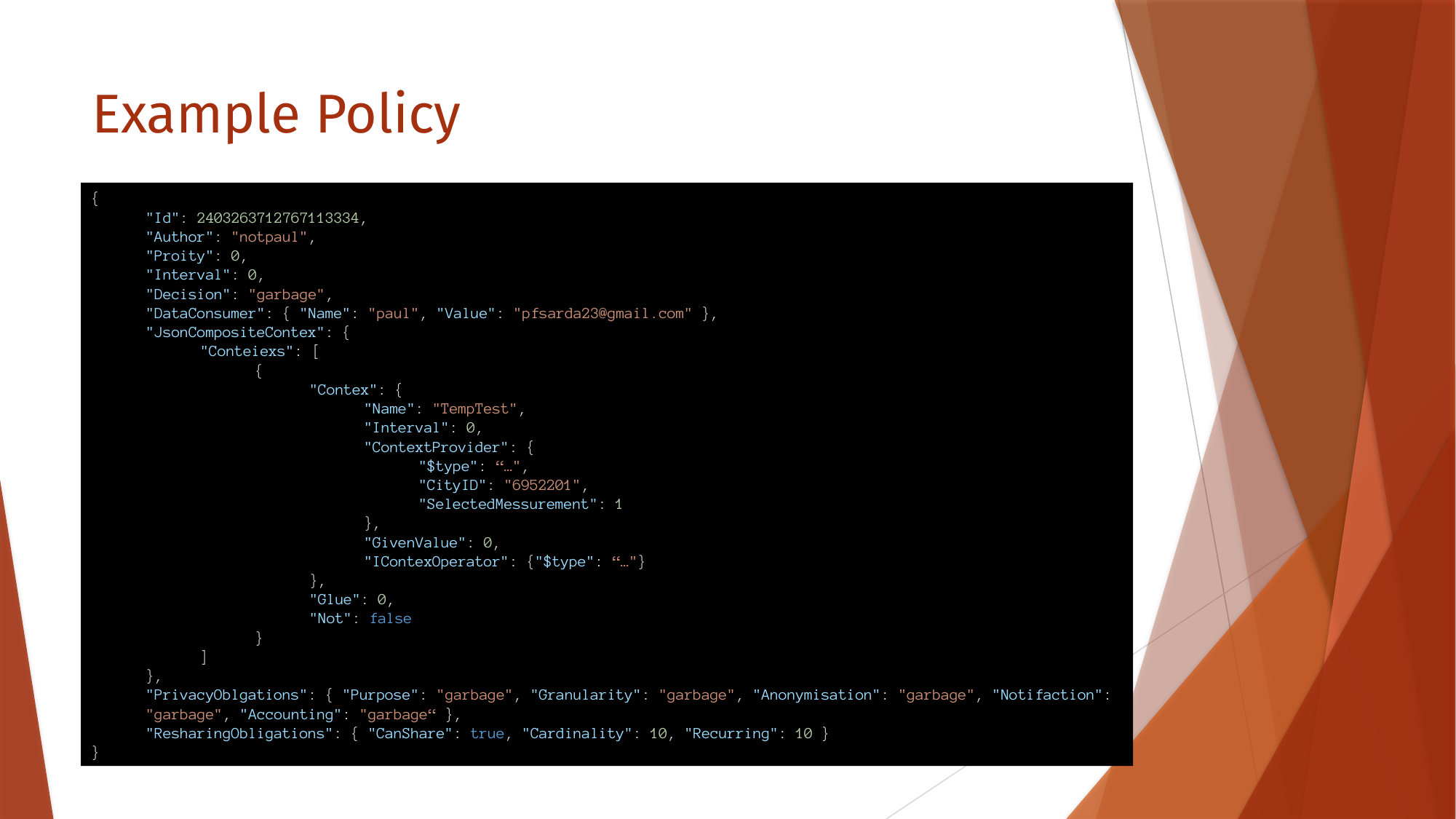

# Example Policy
{
"Id": 2403263712767113334,
"Author": "notpaul",
"Proity": 0,
"Interval": 0,
"Decision": "garbage",
"DataConsumer": { "Name": "paul", "Value": "pfsarda23@gmail.com" },
"JsonCompositeContex": {
"Conteiexs": [
{
"Contex": {
"Name": "TempTest",
"Interval": 0,
"ContextProvider": {
"$type": “…",
"CityID": "6952201",
"SelectedMessurement": 1
},
"GivenValue": 0,
"IContexOperator": {"$type": “…"}
},
"Glue": 0,
"Not": false
}
]
},
"PrivacyOblgations": { "Purpose": "garbage", "Granularity": "garbage", "Anonymisation": "garbage", "Notifaction": "garbage", "Accounting": "garbage“ },
"ResharingObligations": { "CanShare": true, "Cardinality": 10, "Recurring": 10 }
}